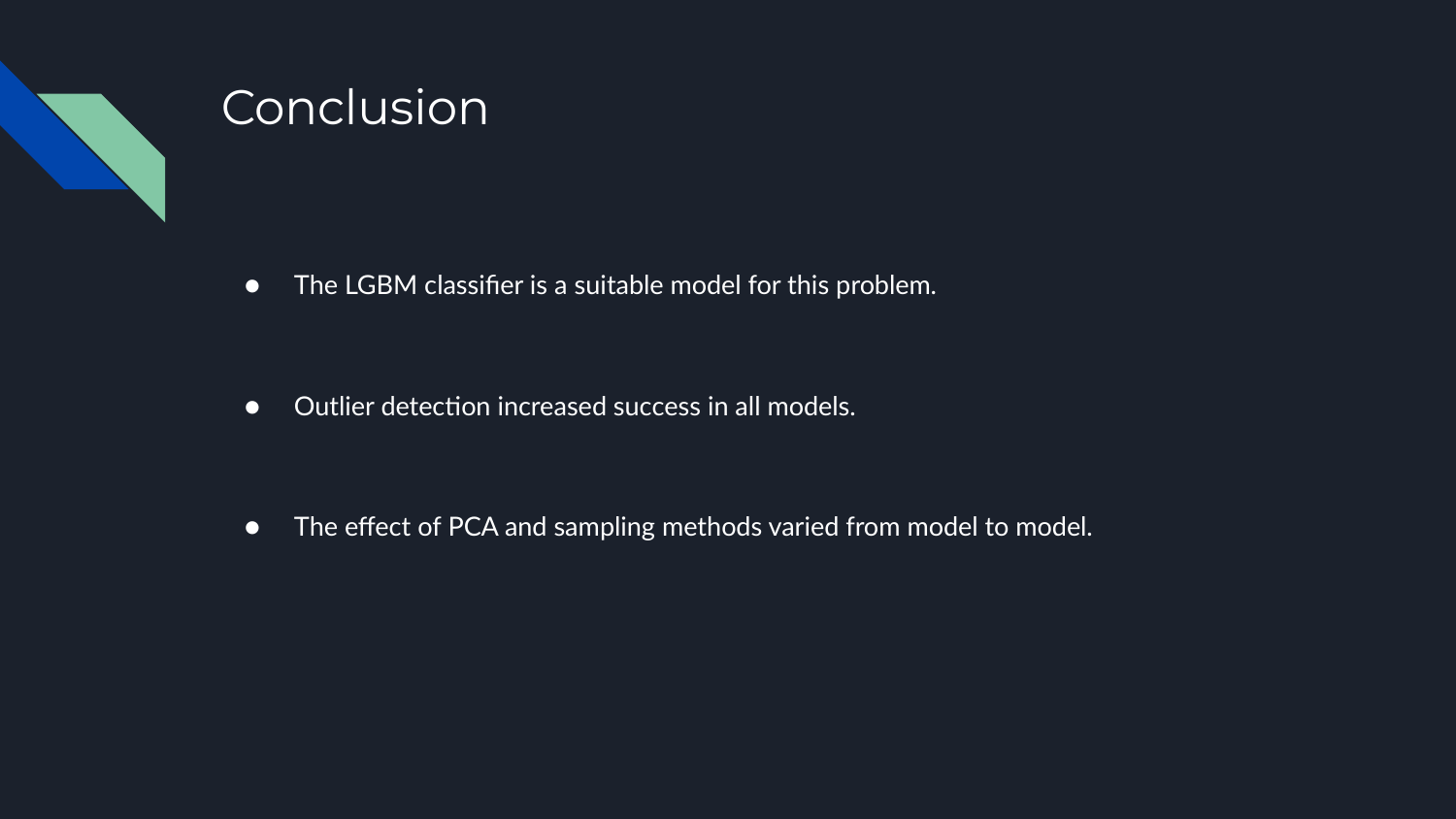

# Conclusion
The LGBM classifier is a suitable model for this problem.

Outlier detection increased success in all models.

The effect of PCA and sampling methods varied from model to model.